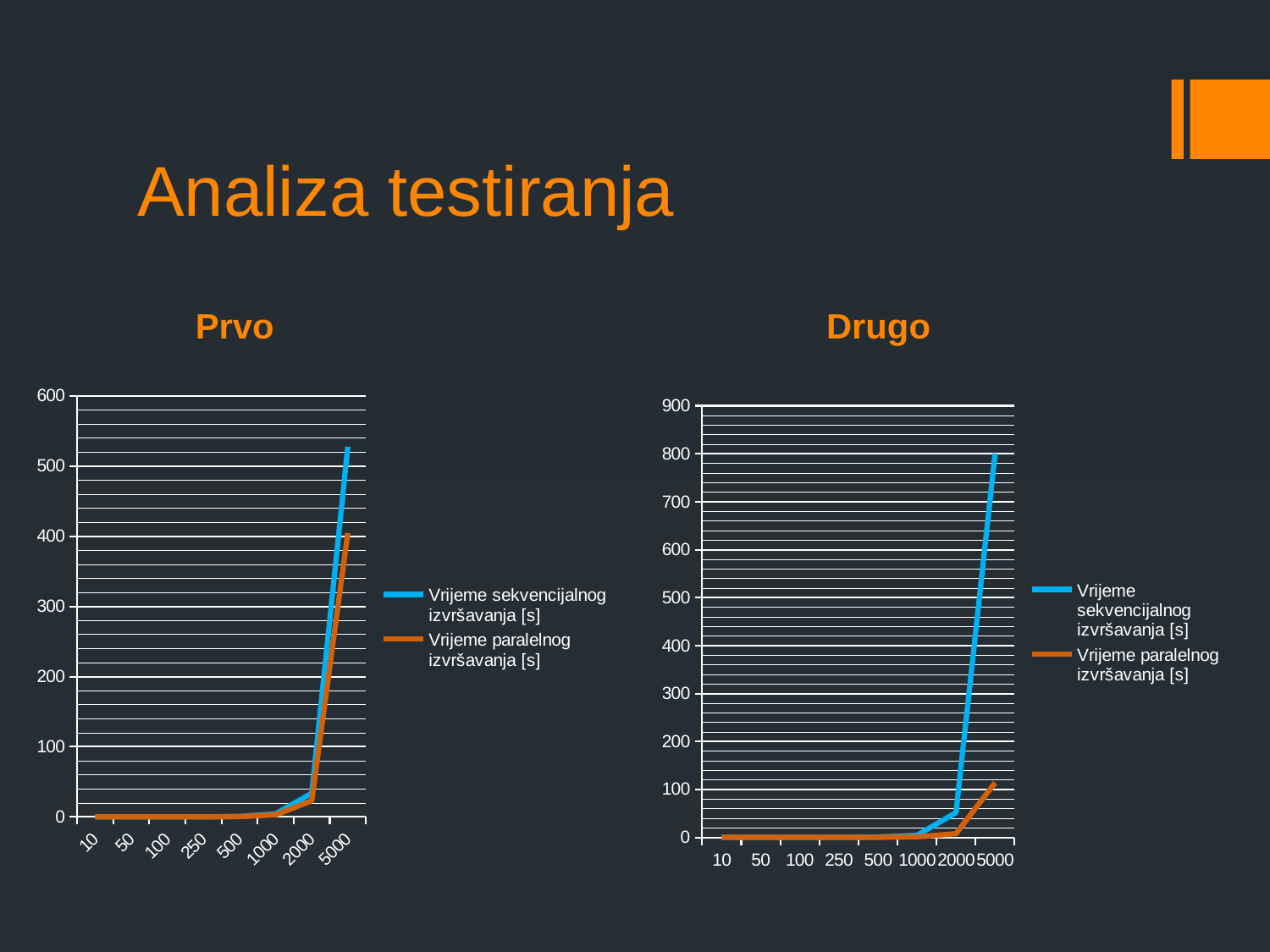

# Analiza testiranja
Prvo
Drugo

### Chart

| Category | Vrijeme sekvencijalnog izvršavanja [s] | Vrijeme paralelnog izvršavanja [s] |
|---|---|---|
| 10 | 1.0000000000000004e-05 | 0.004698 |
| 50 | 0.0009110000000000002 | 0.0010000000000000002 |
| 100 | 0.005023 | 0.003840000000000001 |
| 250 | 0.071925 | 0.051428 |
| 500 | 0.6021500000000001 | 0.36986400000000014 |
| 1000 | 4.316285999999999 | 2.9531 |
| 2000 | 33.76325900000001 | 22.95322699999999 |
| 5000 | 527.69813 | 404.77293899999995 |

### Chart

| Category | Vrijeme sekvencijalnog izvršavanja [s] | Vrijeme paralelnog izvršavanja [s] |
|---|---|---|
| 10 | 1.0000000000000003e-05 | 0.0011021000000000002 |
| 50 | 0.00010900000000000003 | 0.0011630000000000002 |
| 100 | 0.007672000000000001 | 0.0038880000000000004 |
| 250 | 0.11216500000000001 | 0.04660999999999999 |
| 500 | 0.8467400000000002 | 0.26574 |
| 1000 | 4.316285999999999 | 1.14624 |
| 2000 | 51.715785000000004 | 7.721512999999999 |
| 5000 | 800.1784120000001 | 113.971538 |